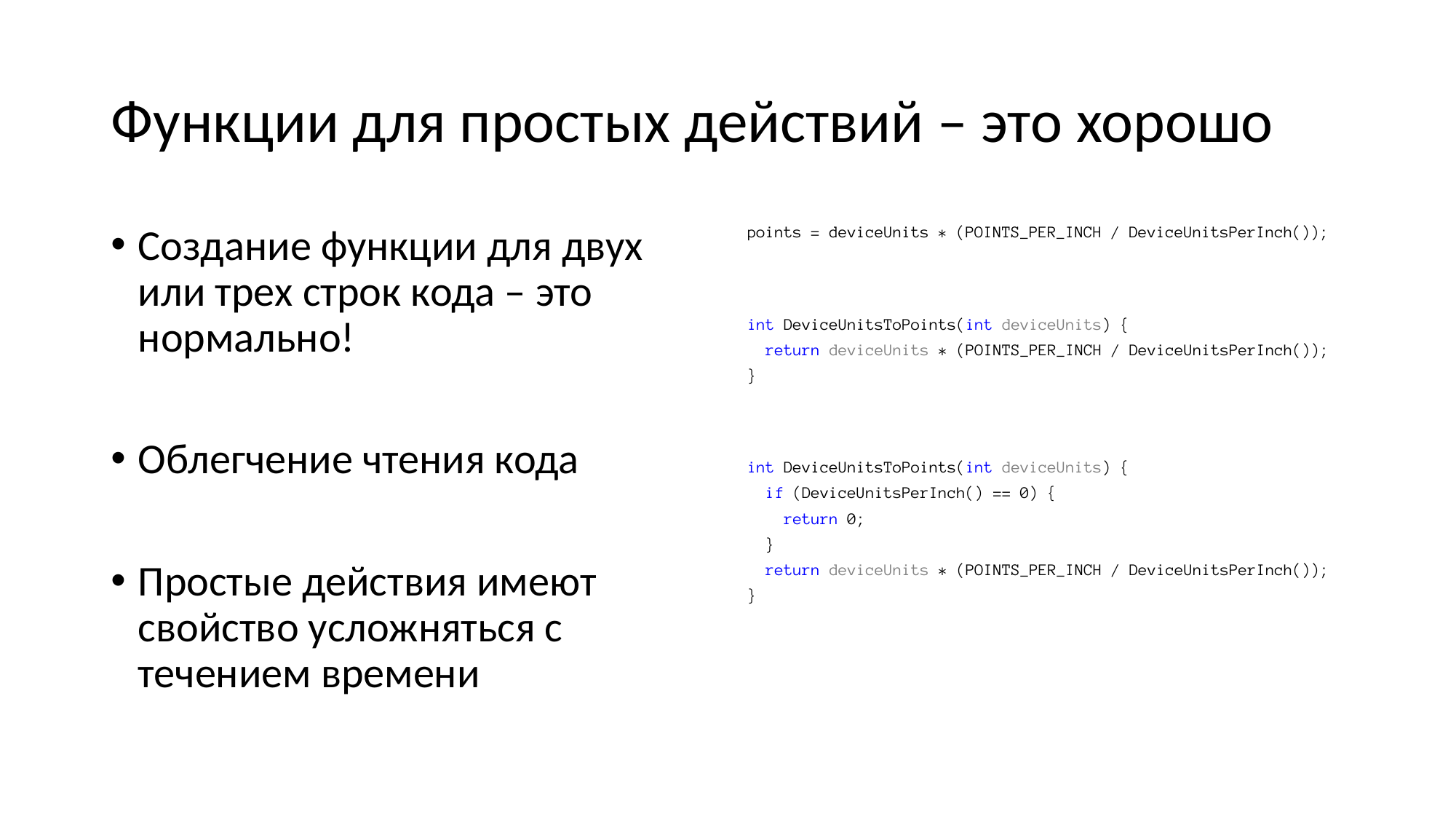

# Функции для простых действий – это хорошо
Создание функции для двух или трех строк кода – это нормально!

Облегчение чтения кода

Простые действия имеют свойство усложняться с течением времени
points = deviceUnits * (POINTS_PER_INCH / DeviceUnitsPerInch());

int DeviceUnitsToPoints(int deviceUnits) {
  return deviceUnits * (POINTS_PER_INCH / DeviceUnitsPerInch());
}

int DeviceUnitsToPoints(int deviceUnits) {
  if (DeviceUnitsPerInch() == 0) {
    return 0;
  }
  return deviceUnits * (POINTS_PER_INCH / DeviceUnitsPerInch());
}